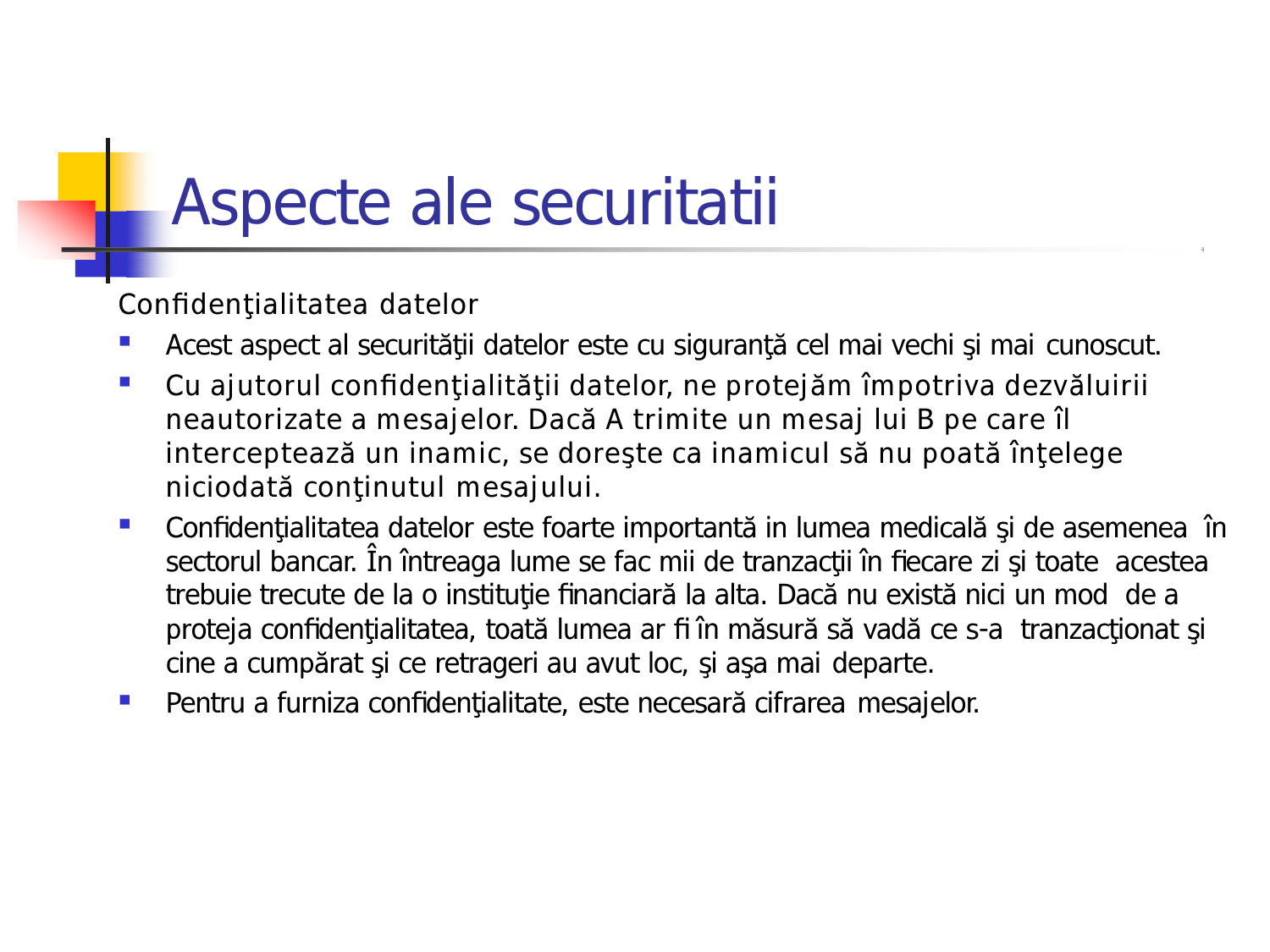

# Aspecte ale securitatii

Confidenţialitatea datelor
Acest aspect al securităţii datelor este cu siguranţă cel mai vechi şi mai cunoscut.
Cu ajutorul confidenţialităţii datelor, ne protejăm împotriva dezvăluirii  neautorizate a mesajelor. Dacă A trimite un mesaj lui B pe care îl  interceptează un inamic, se doreşte ca inamicul să nu poată înţelege  niciodată conţinutul mesajului.
Confidenţialitatea datelor este foarte importantă in lumea medicală şi de asemenea  în sectorul bancar. În întreaga lume se fac mii de tranzacţii în fiecare zi şi toate  acestea trebuie trecute de la o instituţie financiară la alta. Dacă nu există nici un mod  de a proteja confidenţialitatea, toată lumea ar fi în măsură să vadă ce s-a  tranzacţionat şi cine a cumpărat şi ce retrageri au avut loc, şi aşa mai departe.
Pentru a furniza confidenţialitate, este necesară cifrarea mesajelor.